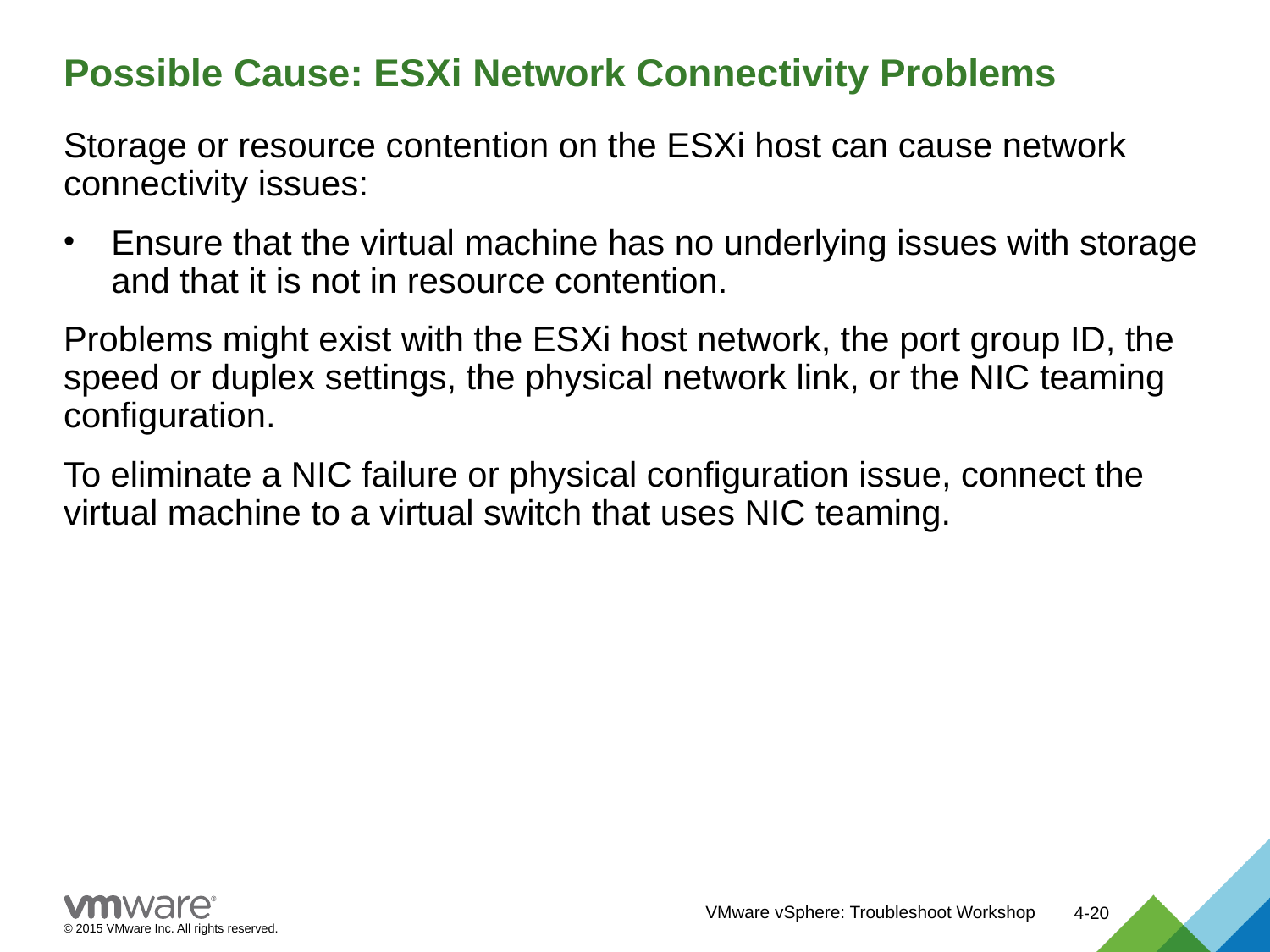

# Possible Cause: ESXi Network Connectivity Problems
Storage or resource contention on the ESXi host can cause network connectivity issues:
Ensure that the virtual machine has no underlying issues with storage and that it is not in resource contention.
Problems might exist with the ESXi host network, the port group ID, the speed or duplex settings, the physical network link, or the NIC teaming configuration.
To eliminate a NIC failure or physical configuration issue, connect the virtual machine to a virtual switch that uses NIC teaming.